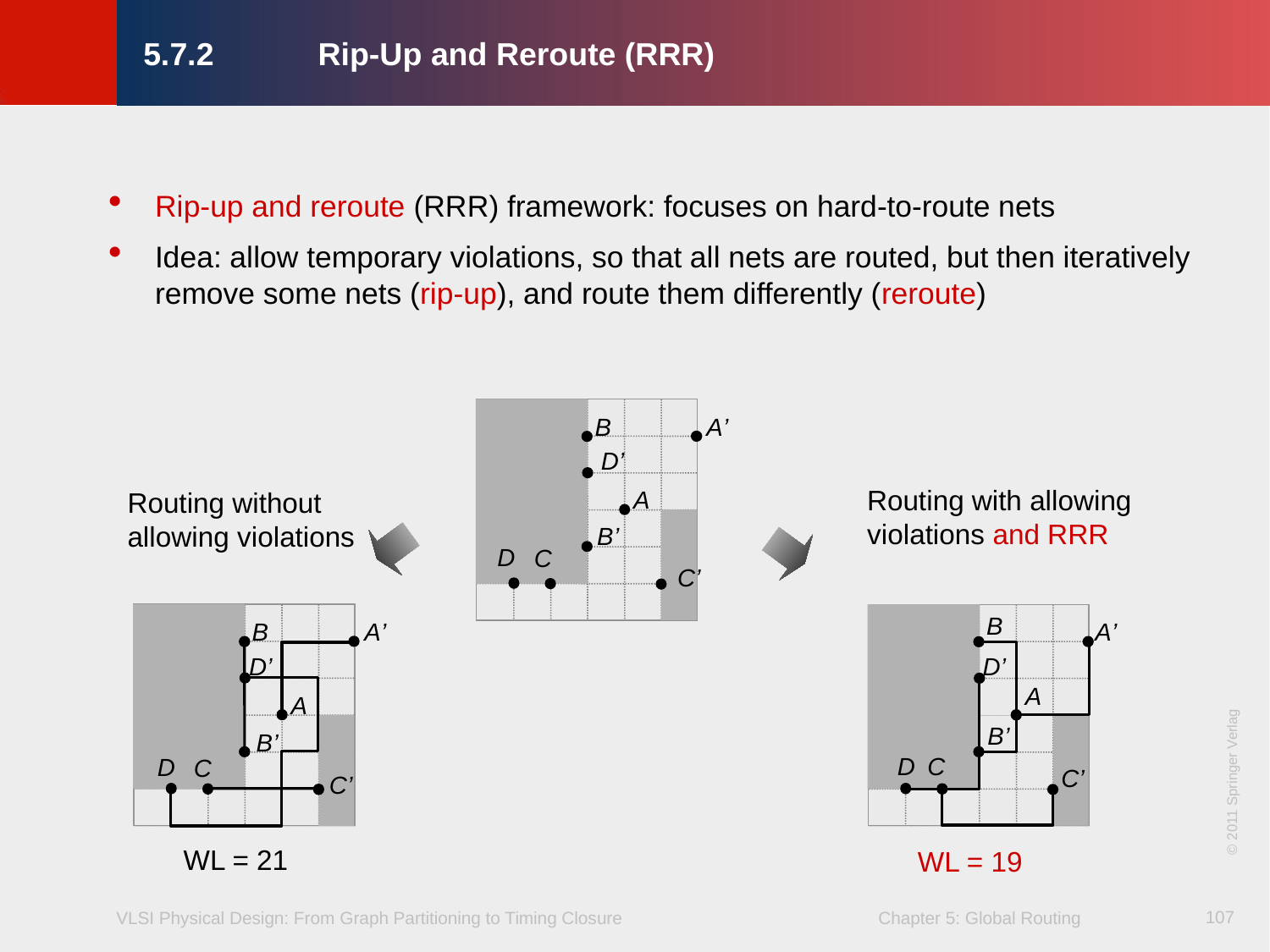

# 5.7.2	Rip-Up and Reroute (RRR)
Rip-up and reroute (RRR) framework: focuses on hard-to-route nets
Idea: allow temporary violations, so that all nets are routed, but then iteratively remove some nets (rip-up), and route them differently (reroute)

A’
B

D’

A

B’
D
C

C’

Routing with allowing violations and RRR

B

A’

D’

A

B’

D
C

C’

WL = 19
Routing without
allowing violations

B
A’

D’

A

B’
D
C

C’

WL = 21
107